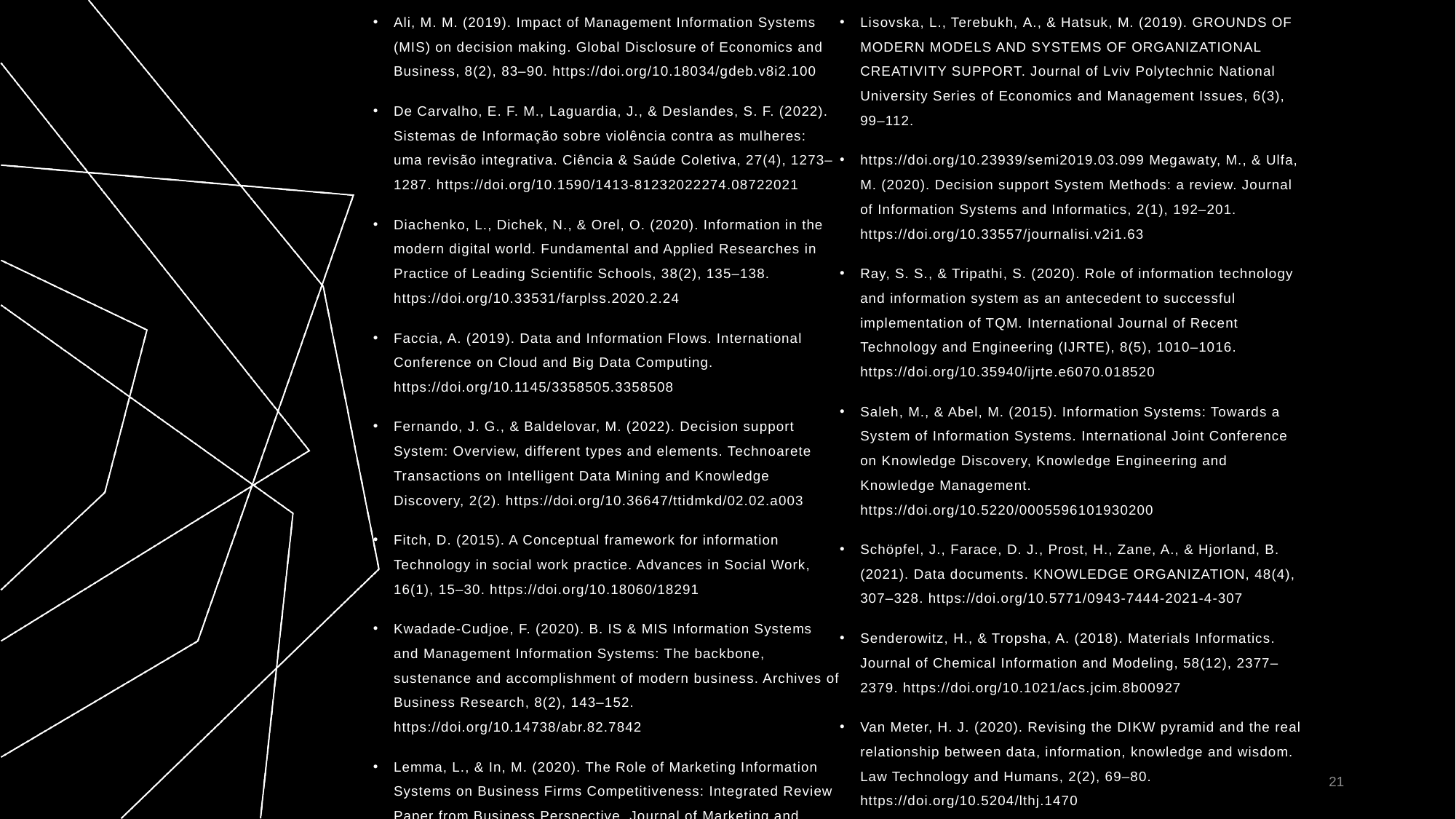

Ali, M. M. (2019). Impact of Management Information Systems (MIS) on decision making. Global Disclosure of Economics and Business, 8(2), 83–90. https://doi.org/10.18034/gdeb.v8i2.100
De Carvalho, E. F. M., Laguardia, J., & Deslandes, S. F. (2022). Sistemas de Informação sobre violência contra as mulheres: uma revisão integrativa. Ciência & Saúde Coletiva, 27(4), 1273–1287. https://doi.org/10.1590/1413-81232022274.08722021
Diachenko, L., Dichek, N., & Orel, O. (2020). Information in the modern digital world. Fundamental and Applied Researches in Practice of Leading Scientific Schools, 38(2), 135–138. https://doi.org/10.33531/farplss.2020.2.24
Faccia, A. (2019). Data and Information Flows. International Conference on Cloud and Big Data Computing. https://doi.org/10.1145/3358505.3358508
Fernando, J. G., & Baldelovar, M. (2022). Decision support System: Overview, different types and elements. Technoarete Transactions on Intelligent Data Mining and Knowledge Discovery, 2(2). https://doi.org/10.36647/ttidmkd/02.02.a003
Fitch, D. (2015). A Conceptual framework for information Technology in social work practice. Advances in Social Work, 16(1), 15–30. https://doi.org/10.18060/18291
Kwadade-Cudjoe, F. (2020). B. IS & MIS Information Systems and Management Information Systems: The backbone, sustenance and accomplishment of modern business. Archives of Business Research, 8(2), 143–152. https://doi.org/10.14738/abr.82.7842
Lemma, L., & In, M. (2020). The Role of Marketing Information Systems on Business Firms Competitiveness: Integrated Review Paper from Business Perspective. Journal of Marketing and Consumer Research. https://doi.org/10.7176/jmcr/72-01
Lisovska, L., Terebukh, А., & Hatsuk, M. (2019). GROUNDS OF MODERN MODELS AND SYSTEMS OF ORGANIZATIONAL CREATIVITY SUPPORT. Journal of Lviv Polytechnic National University Series of Economics and Management Issues, 6(3), 99–112.
https://doi.org/10.23939/semi2019.03.099 Megawaty, M., & Ulfa, M. (2020). Decision support System Methods: a review. Journal of Information Systems and Informatics, 2(1), 192–201. https://doi.org/10.33557/journalisi.v2i1.63
Ray, S. S., & Tripathi, S. (2020). Role of information technology and information system as an antecedent to successful implementation of TQM. International Journal of Recent Technology and Engineering (IJRTE), 8(5), 1010–1016. https://doi.org/10.35940/ijrte.e6070.018520
Saleh, M., & Abel, M. (2015). Information Systems: Towards a System of Information Systems. International Joint Conference on Knowledge Discovery, Knowledge Engineering and Knowledge Management. https://doi.org/10.5220/0005596101930200
Schöpfel, J., Farace, D. J., Prost, H., Zane, A., & Hjorland, B. (2021). Data documents. KNOWLEDGE ORGANIZATION, 48(4), 307–328. https://doi.org/10.5771/0943-7444-2021-4-307
Senderowitz, H., & Tropsha, A. (2018). Materials Informatics. Journal of Chemical Information and Modeling, 58(12), 2377–2379. https://doi.org/10.1021/acs.jcim.8b00927
Van Meter, H. J. (2020). Revising the DIKW pyramid and the real relationship between data, information, knowledge and wisdom. Law Technology and Humans, 2(2), 69–80. https://doi.org/10.5204/lthj.1470
21